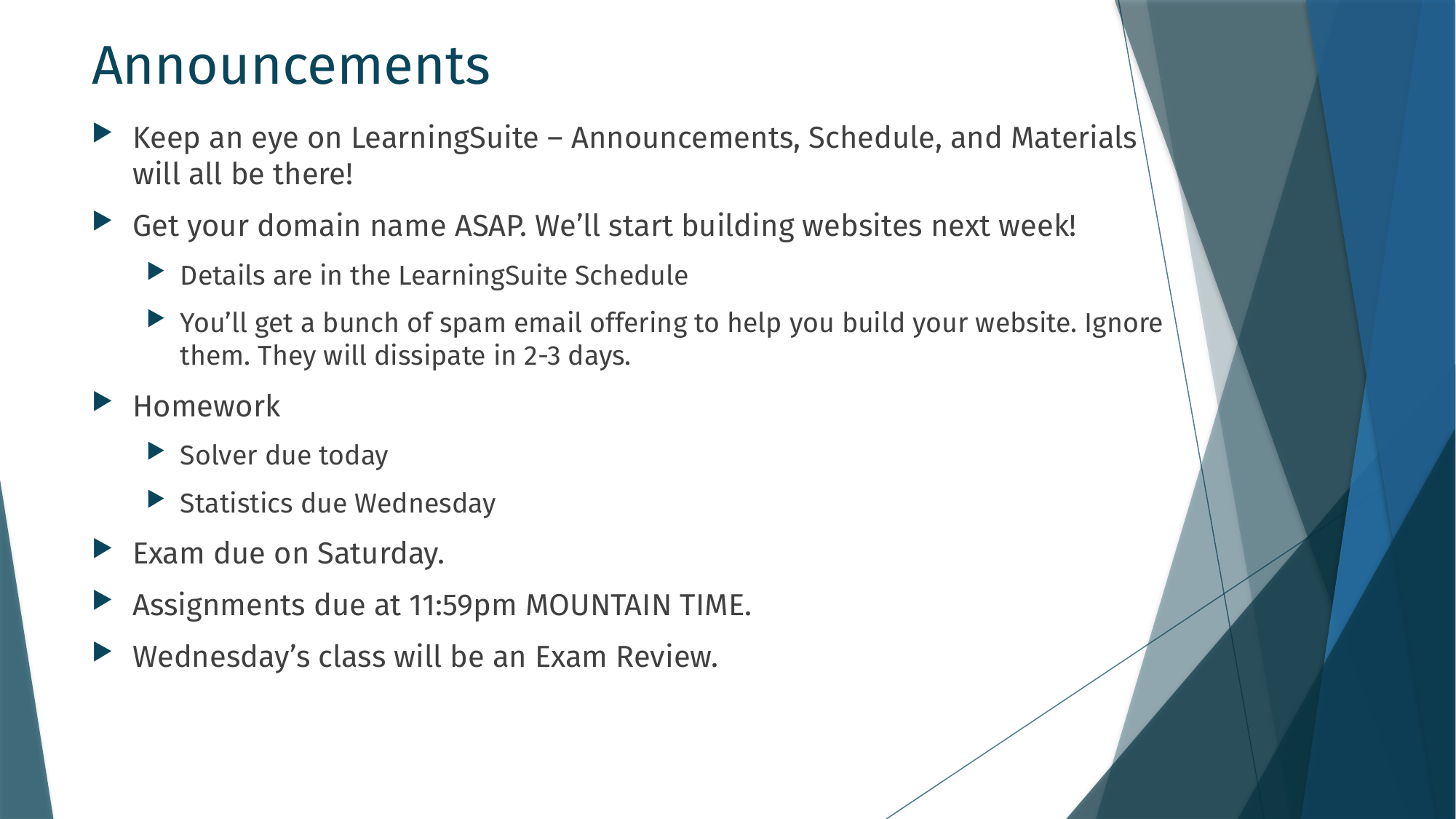

# Announcements
Keep an eye on LearningSuite – Announcements, Schedule, and Materials will all be there!
Get your domain name ASAP. We’ll start building websites next week!
Details are in the LearningSuite Schedule
You’ll get a bunch of spam email offering to help you build your website. Ignore them. They will dissipate in 2-3 days.
Homework
Solver due today
Statistics due Wednesday
Exam due on Saturday.
Assignments due at 11:59pm MOUNTAIN TIME.
Wednesday’s class will be an Exam Review.